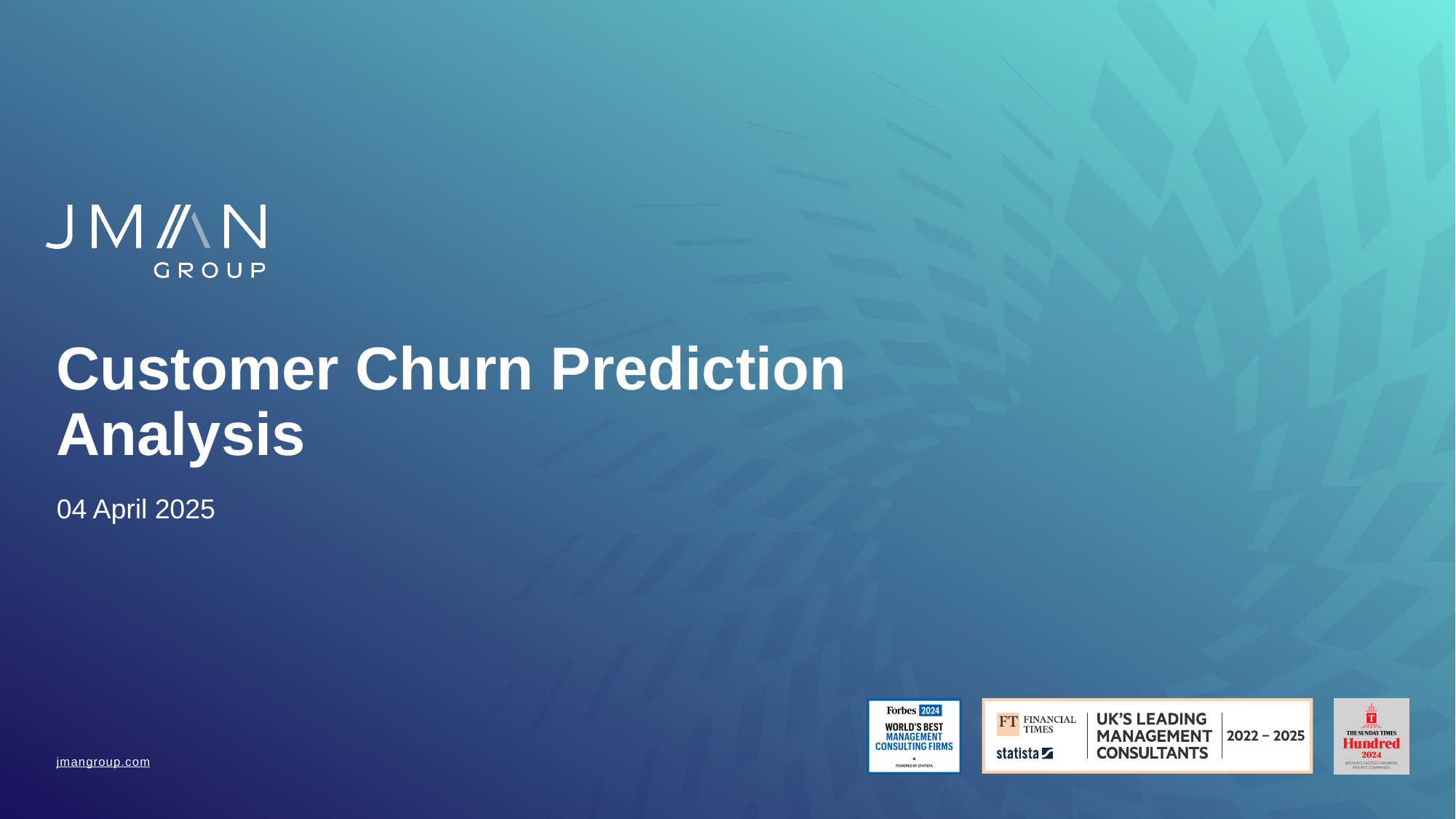

# Customer Churn Prediction Analysis
04 April 2025